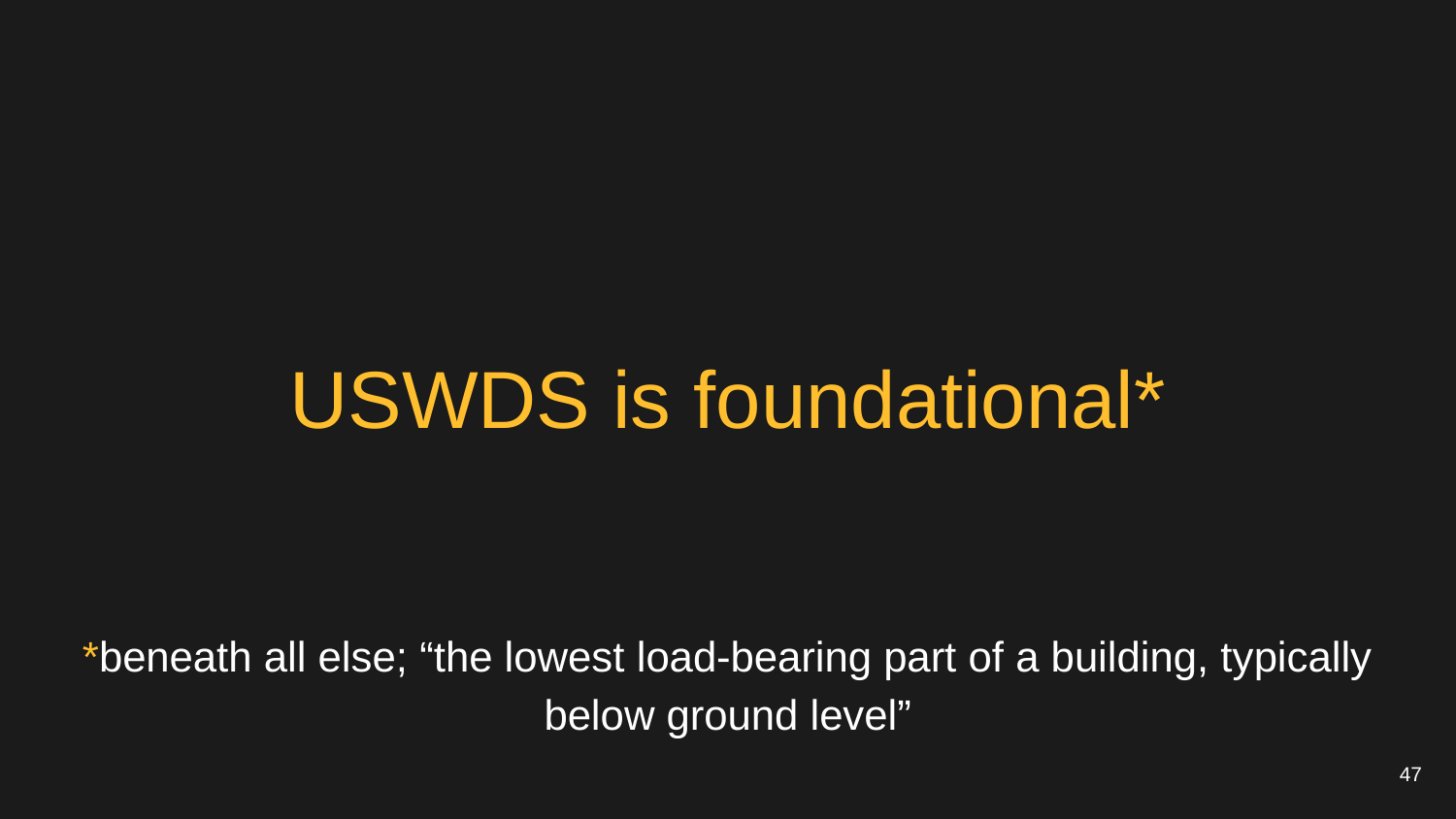

# USWDS is foundational*
*beneath all else; “the lowest load-bearing part of a building, typically below ground level”

47